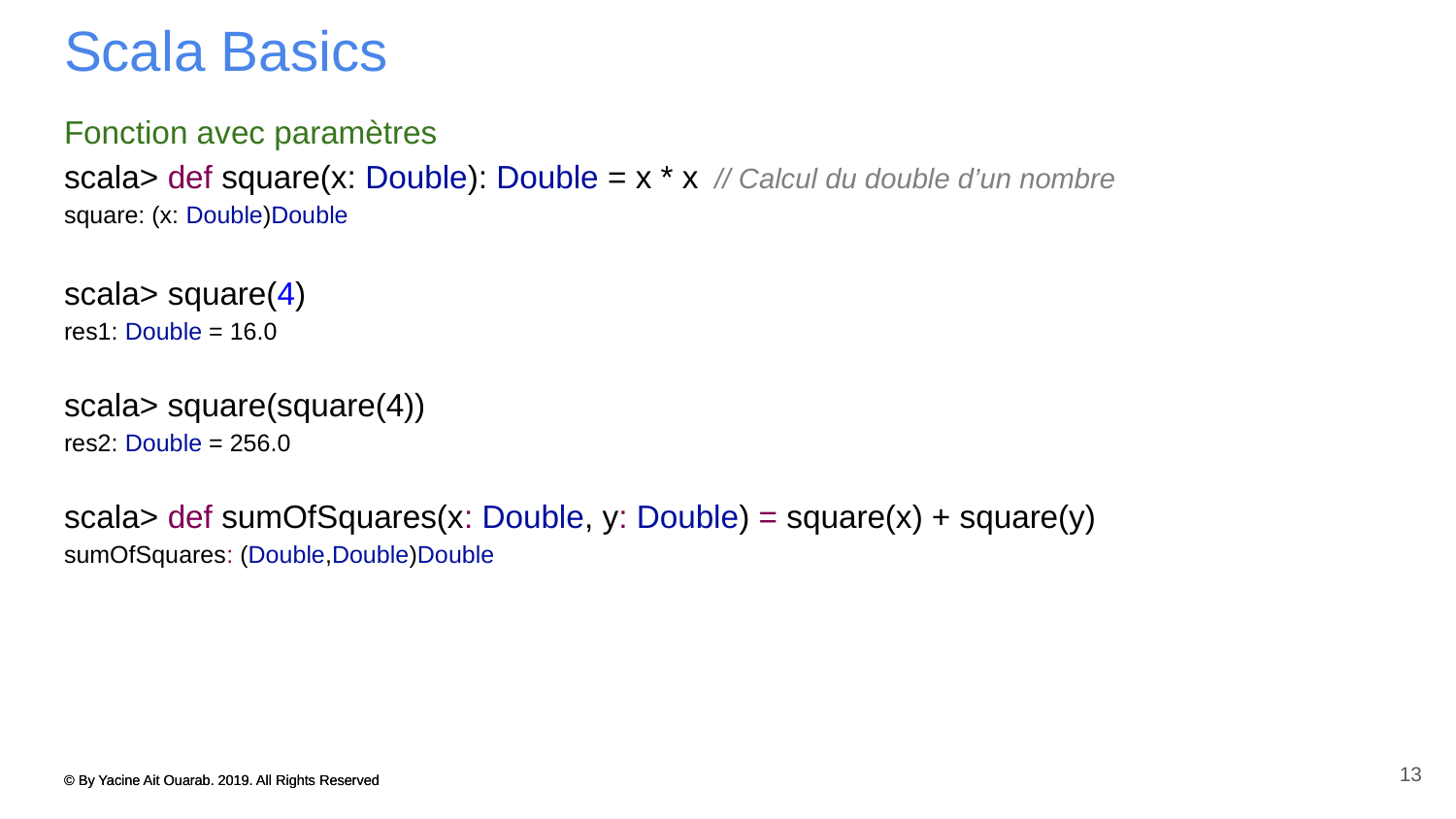

# Scala Basics

Fonction avec paramètres
scala> def square(x: Double): Double = x * x  // Calcul du double d’un nombre
square: (x: Double)Double

scala> square(4)
res1: Double = 16.0

scala> square(square(4))
res2: Double = 256.0

scala> def sumOfSquares(x: Double, y: Double) = square(x) + square(y)
sumOfSquares: (Double,Double)Double

13